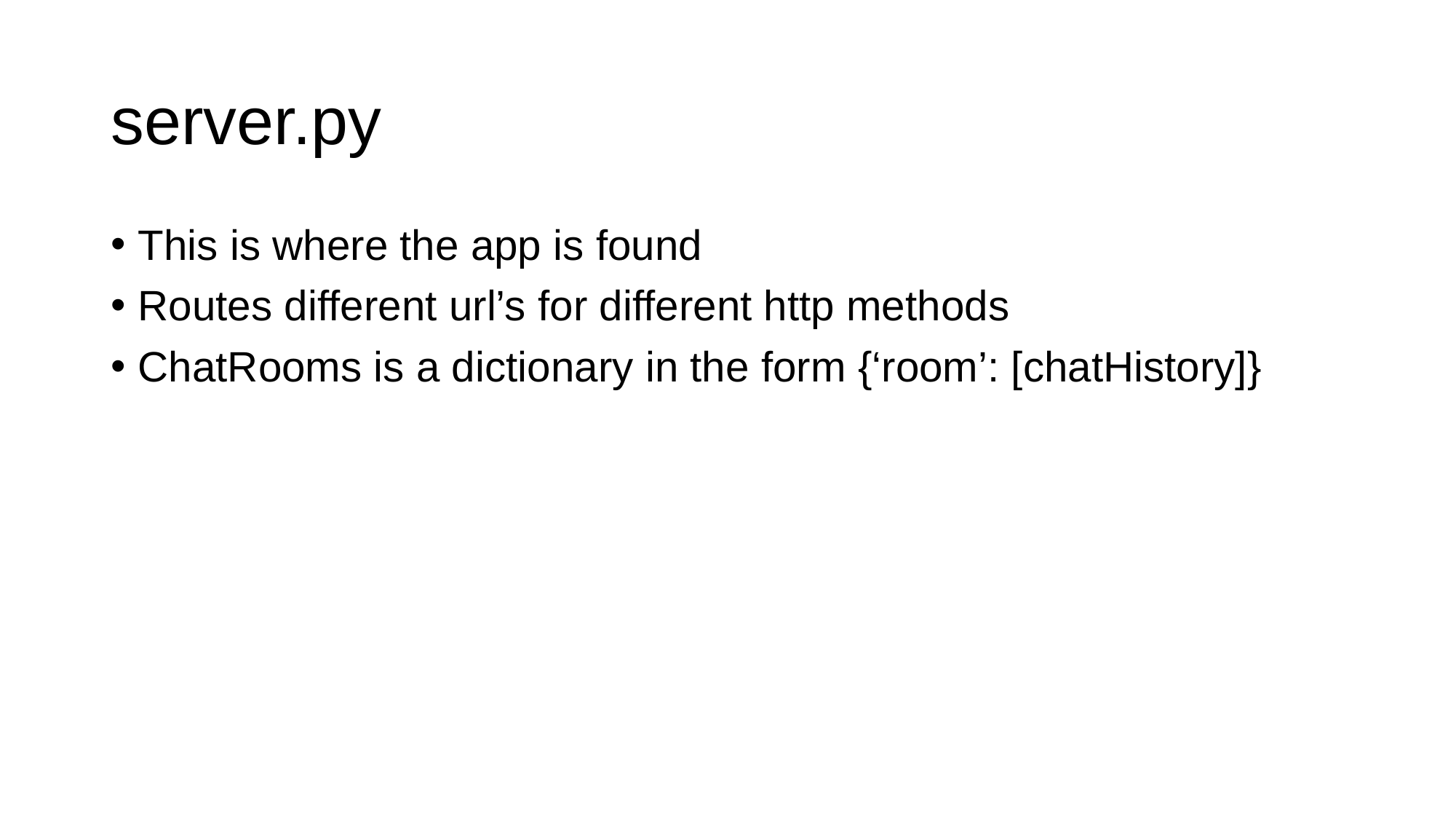

# server.py
This is where the app is found
Routes different url’s for different http methods
ChatRooms is a dictionary in the form {‘room’: [chatHistory]}